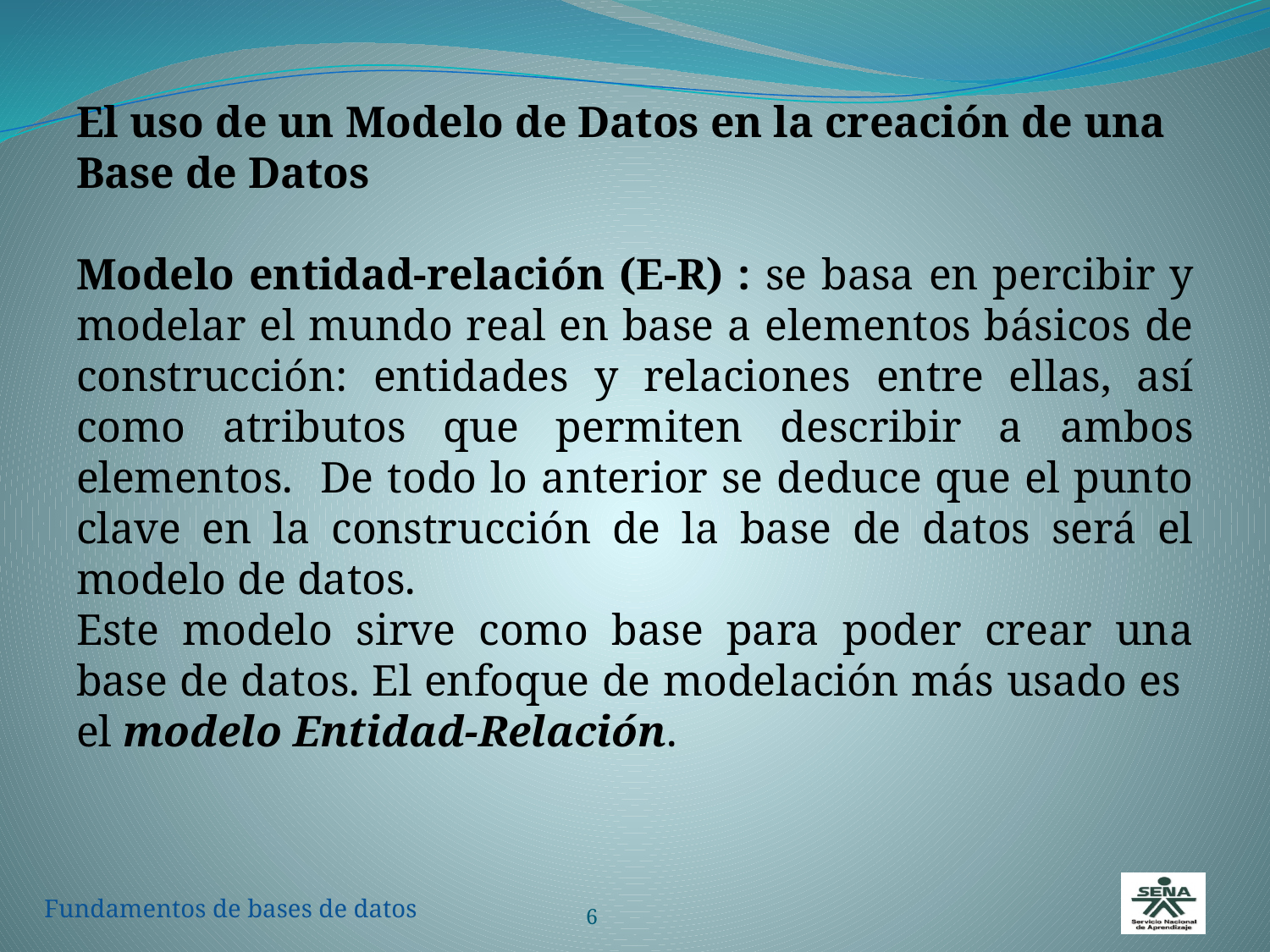

#
El uso de un Modelo de Datos en la creación de una Base de Datos

Modelo entidad-relación (E-R) : se basa en percibir y modelar el mundo real en base a elementos básicos de construcción: entidades y relaciones entre ellas, así como atributos que permiten describir a ambos elementos.  De todo lo anterior se deduce que el punto clave en la construcción de la base de datos será el modelo de datos.
Este modelo sirve como base para poder crear una base de datos. El enfoque de modelación más usado es  el modelo Entidad-Relación.

6